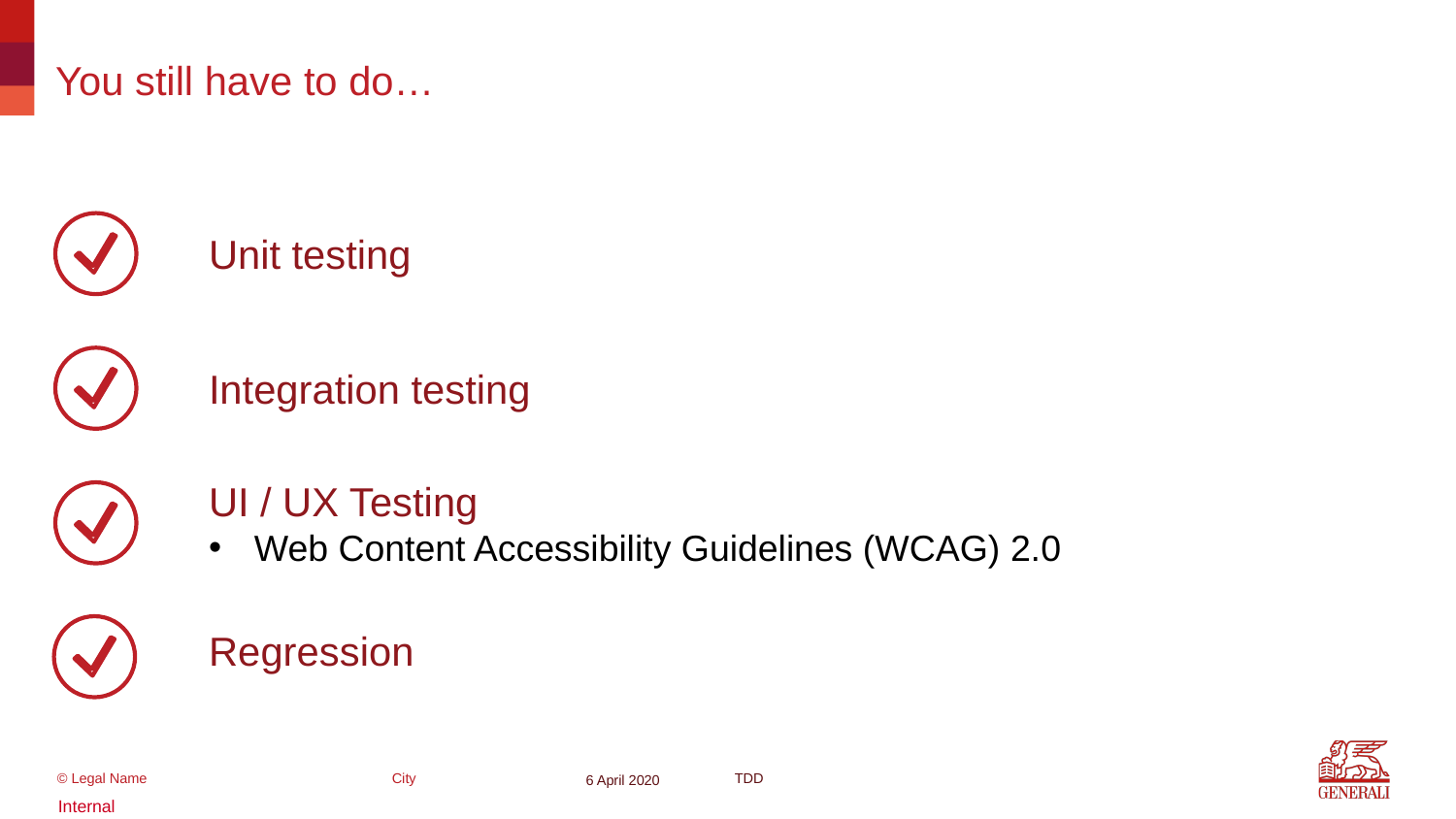

# You still have to do…

Unit testing

Integration testing

UI / UX Testing
Web Content Accessibility Guidelines (WCAG) 2.0

Regression

6 April 2020
TDD